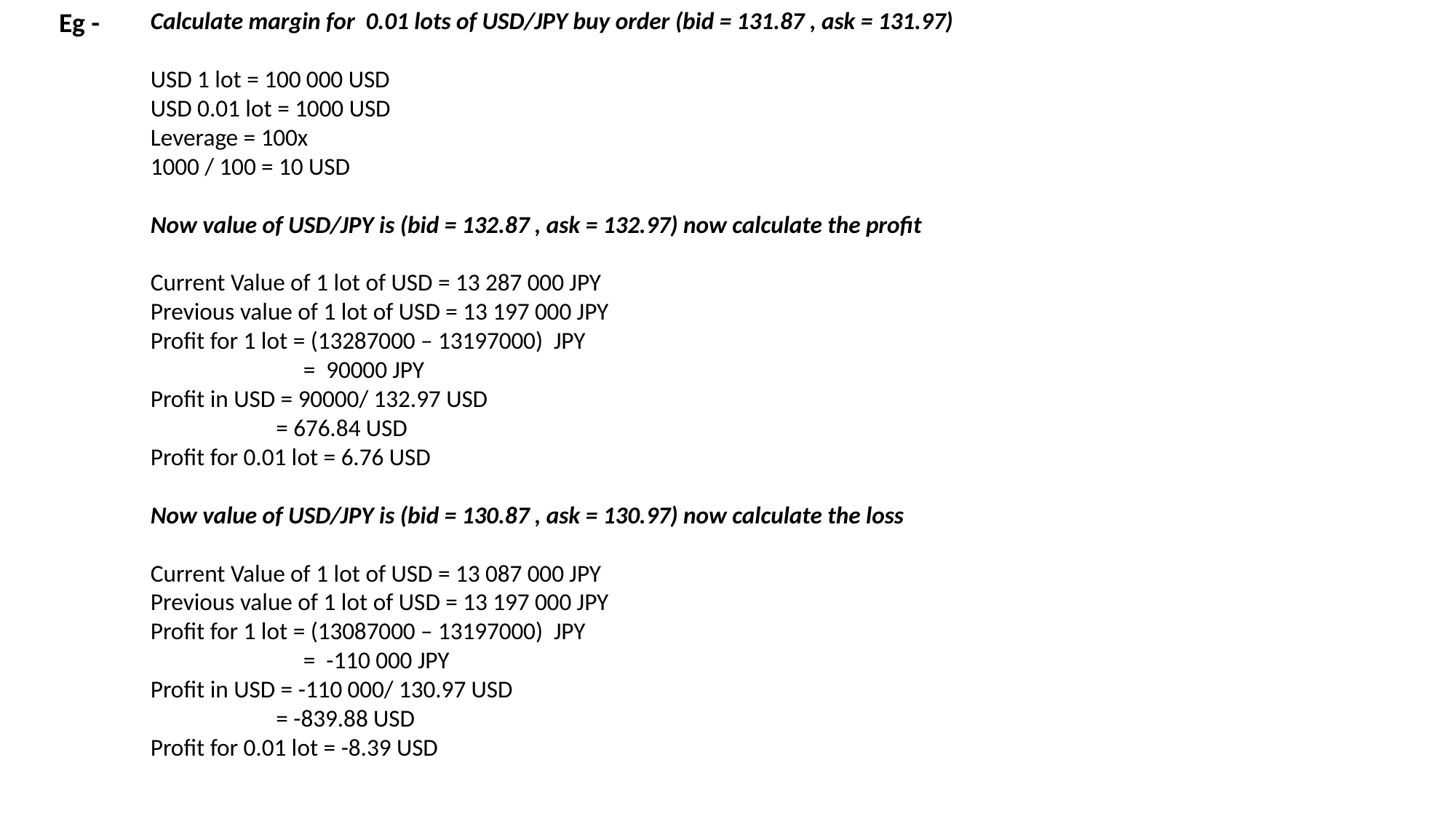

Eg -
Calculate margin for  0.01 lots of USD/JPY buy order (bid = 131.87 , ask = 131.97)

USD 1 lot = 100 000 USD
USD 0.01 lot = 1000 USD
Leverage = 100x
1000 / 100 = 10 USD

Now value of USD/JPY is (bid = 132.87 , ask = 132.97) now calculate the profit

Current Value of 1 lot of USD = 13 287 000 JPY
Previous value of 1 lot of USD = 13 197 000 JPY
Profit for 1 lot = (13287000 – 13197000)  JPY
	        =  90000 JPY
Profit in USD = 90000/ 132.97 USD
                       = 676.84 USD
Profit for 0.01 lot = 6.76 USD

Now value of USD/JPY is (bid = 130.87 , ask = 130.97) now calculate the loss

Current Value of 1 lot of USD = 13 087 000 JPY
Previous value of 1 lot of USD = 13 197 000 JPY
Profit for 1 lot = (13087000 – 13197000)  JPY
	        =  -110 000 JPY
Profit in USD = -110 000/ 130.97 USD
                       = -839.88 USD
Profit for 0.01 lot = -8.39 USD